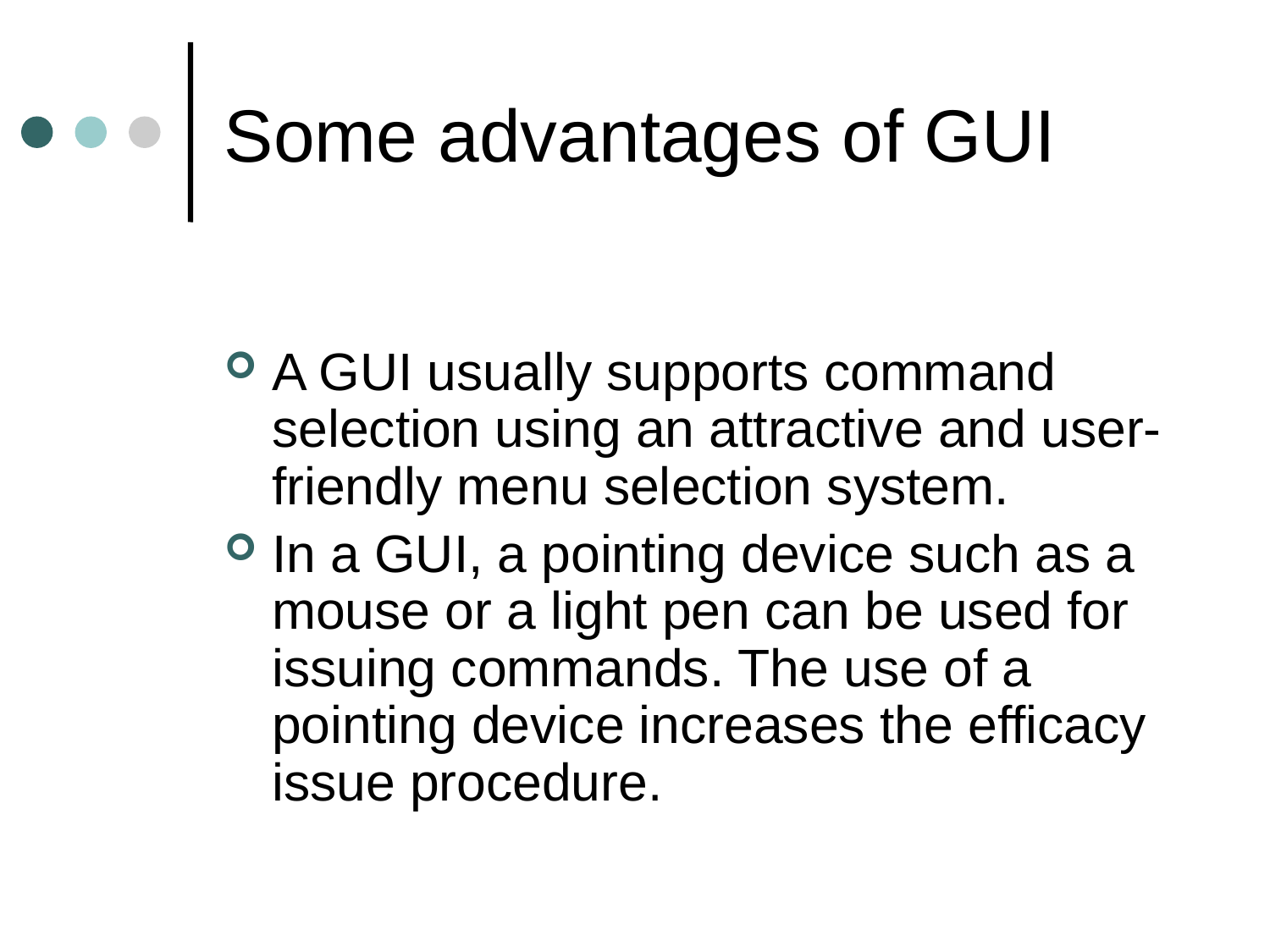

# Some advantages of GUI

A GUI usually supports command selection using an attractive and user-friendly menu selection system.
In a GUI, a pointing device such as a mouse or a light pen can be used for issuing commands. The use of a pointing device increases the efficacy issue procedure.